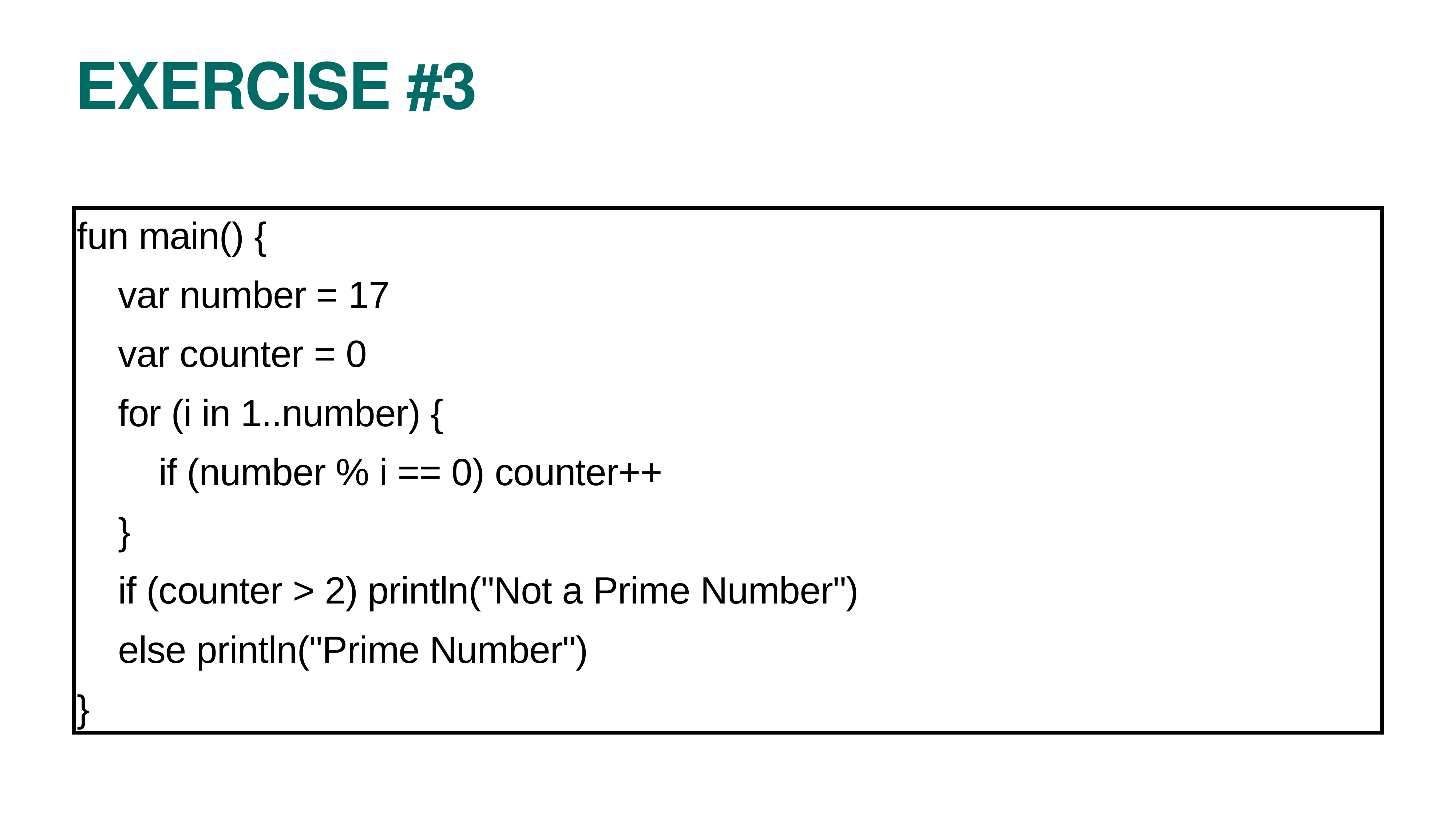

# EXERCISE #3
fun main() {
    var number = 17
    var counter = 0
    for (i in 1..number) {
        if (number % i == 0) counter++
    }
    if (counter > 2) println("Not a Prime Number")
    else println("Prime Number")
}